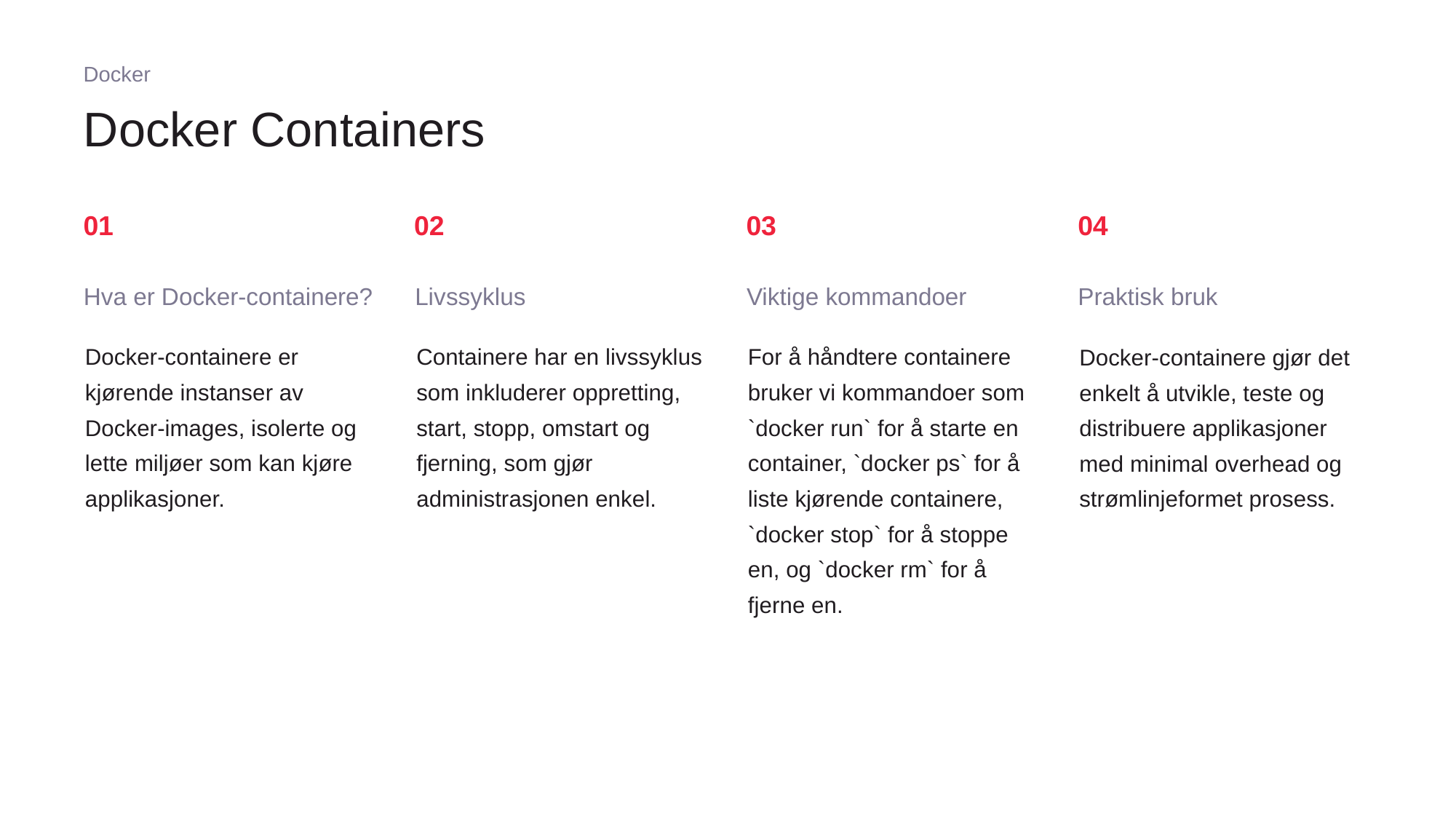

Docker
# Docker Containers
01
02
03
04
Hva er Docker-containere?
Livssyklus
Viktige kommandoer
Praktisk bruk
Docker-containere er kjørende instanser av Docker-images, isolerte og lette miljøer som kan kjøre applikasjoner.
Containere har en livssyklus som inkluderer oppretting, start, stopp, omstart og fjerning, som gjør administrasjonen enkel.
For å håndtere containere bruker vi kommandoer som `docker run` for å starte en container, `docker ps` for å liste kjørende containere, `docker stop` for å stoppe en, og `docker rm` for å fjerne en.
Docker-containere gjør det enkelt å utvikle, teste og distribuere applikasjoner med minimal overhead og strømlinjeformet prosess.